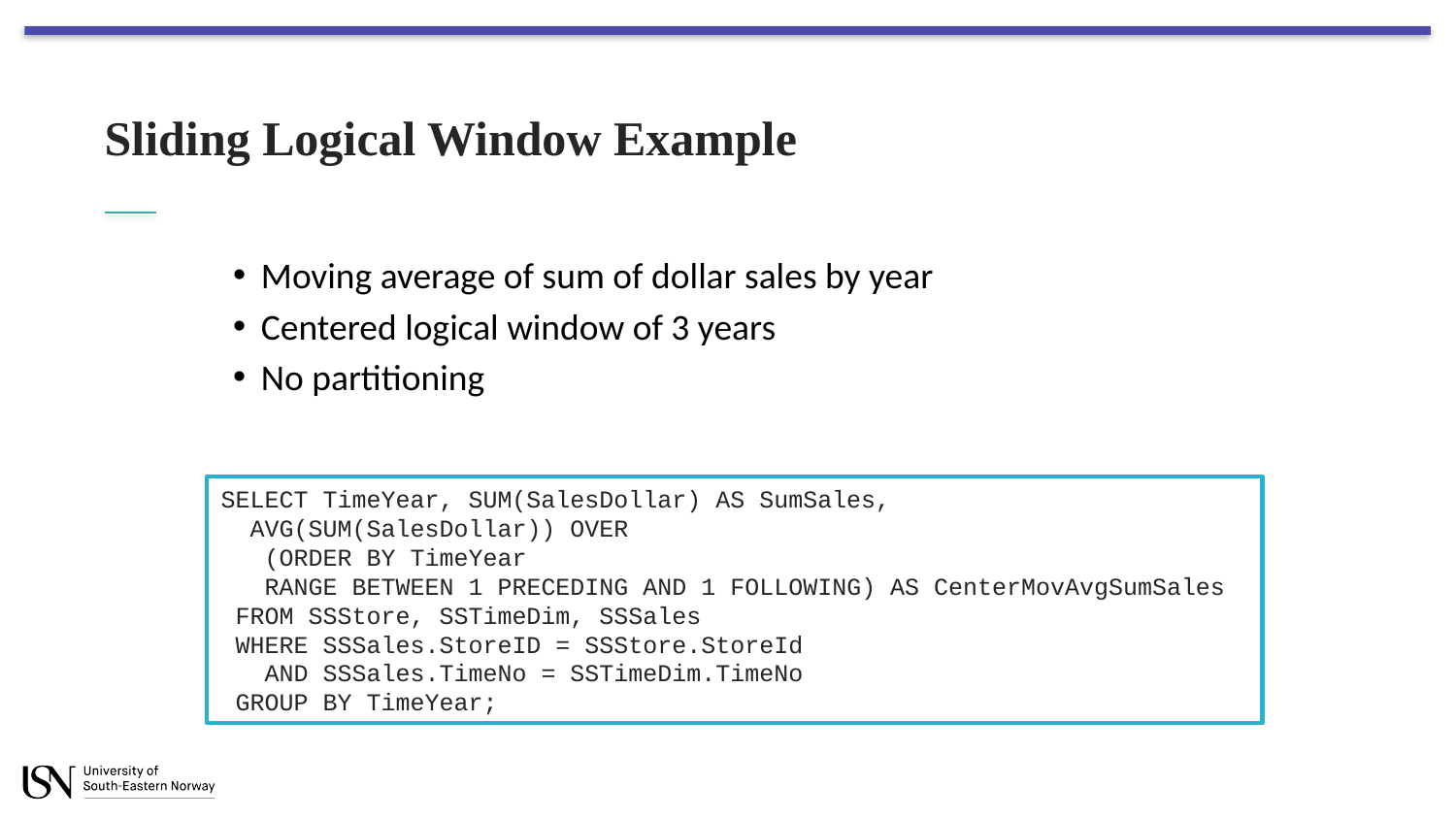

# Sliding Logical Window Example
Moving average of sum of dollar sales by year
Centered logical window of 3 years
No partitioning
SELECT TimeYear, SUM(SalesDollar) AS SumSales,
  AVG(SUM(SalesDollar)) OVER
   (ORDER BY TimeYear
   RANGE BETWEEN 1 PRECEDING AND 1 FOLLOWING) AS CenterMovAvgSumSales
 FROM SSStore, SSTimeDim, SSSales
 WHERE SSSales.StoreID = SSStore.StoreId
   AND SSSales.TimeNo = SSTimeDim.TimeNo
 GROUP BY TimeYear;